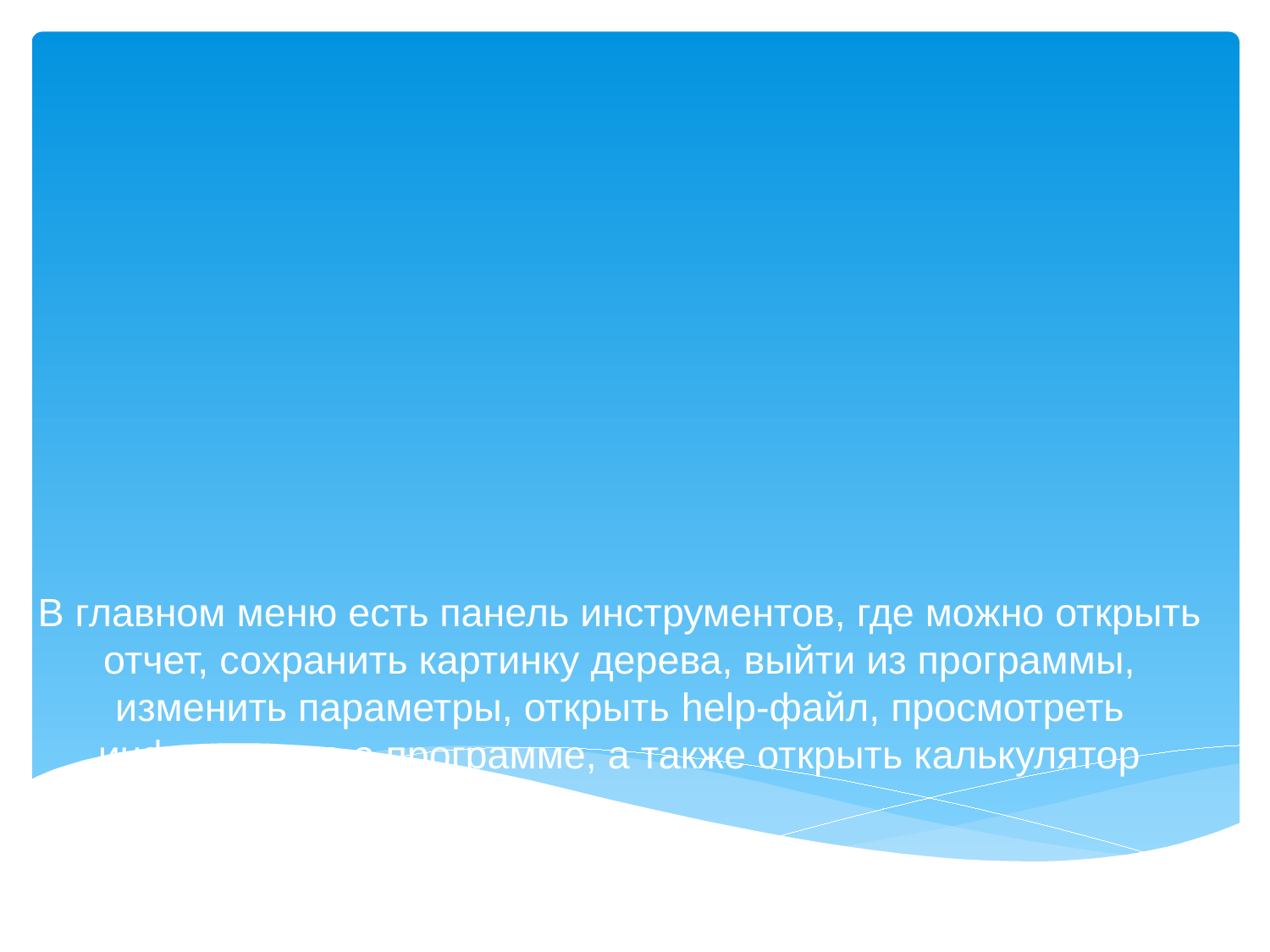

# В главном меню есть панель инструментов, где можно открыть отчет, сохранить картинку дерева, выйти из программы, изменить параметры, открыть help-файл, просмотреть информацию о программе, а также открыть калькулятор